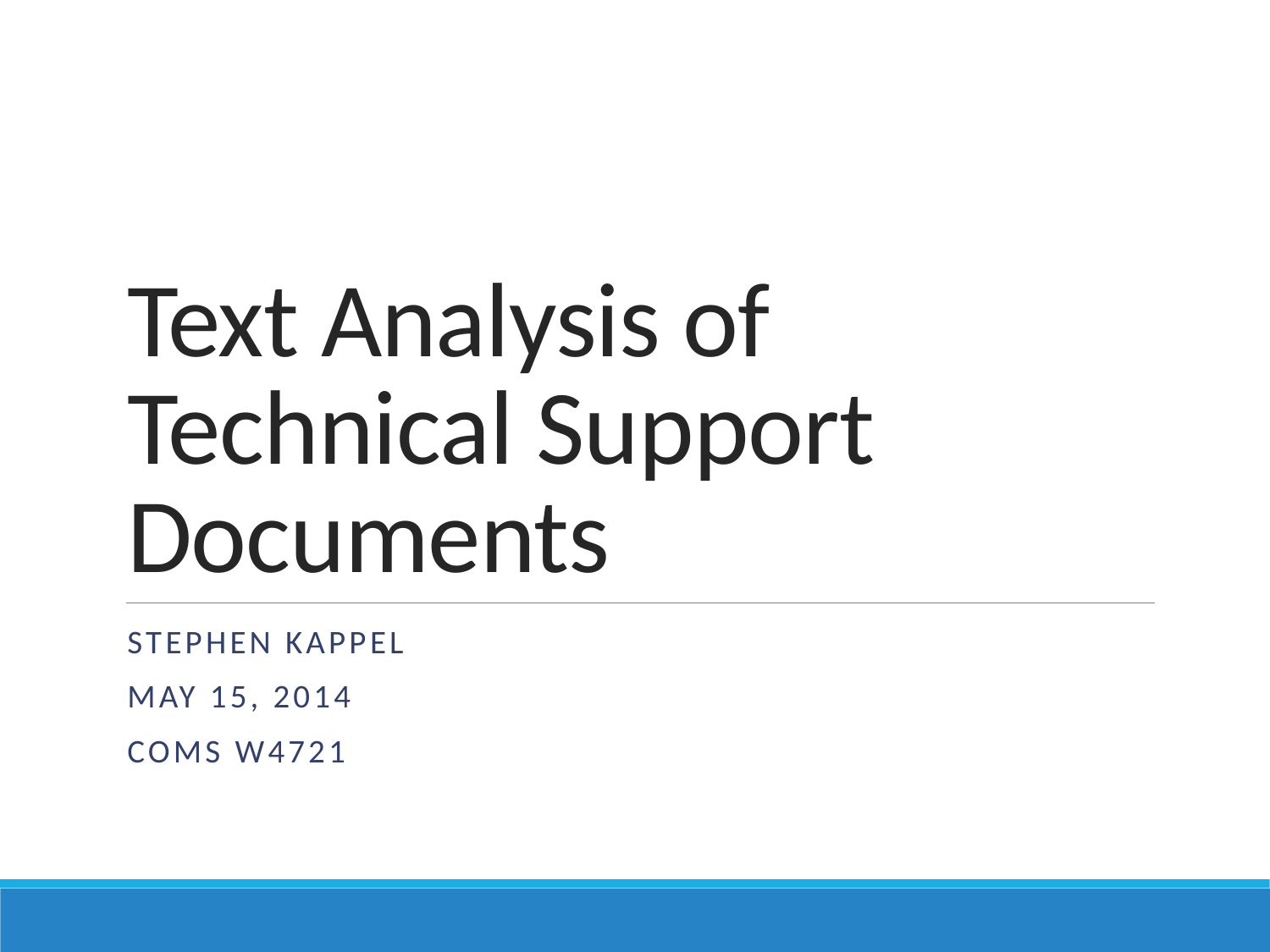

# Text Analysis of Technical Support Documents
Stephen Kappel
May 15, 2014
COMS W4721